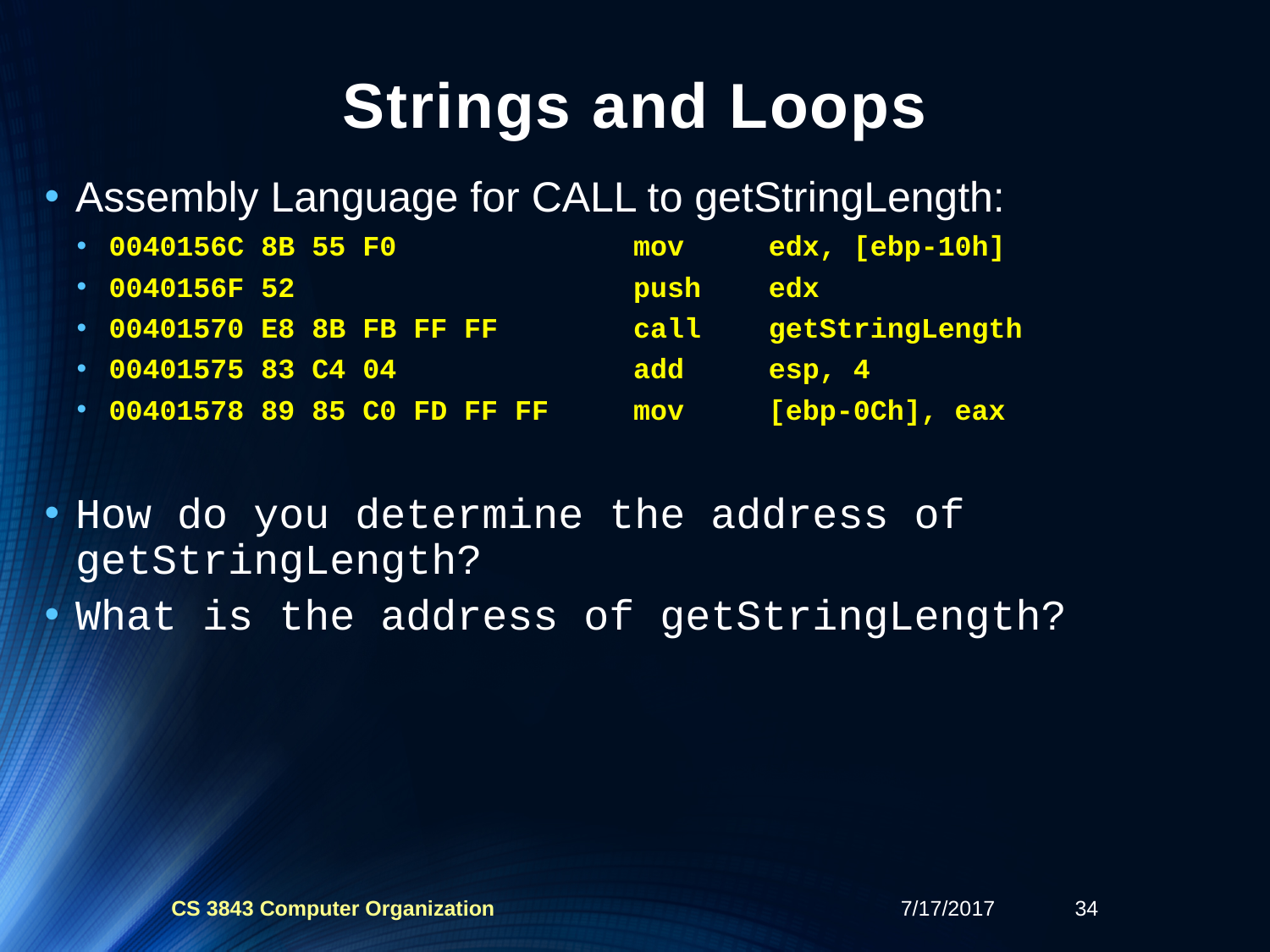

# Strings and Loops
Assembly Language for CALL to getStringLength:
0040156C 8B 55 F0              mov     edx, [ebp-10h]
0040156F 52                    push    edx
00401570 E8 8B FB FF FF        call    getStringLength
00401575 83 C4 04              add     esp, 4
00401578 89 85 C0 FD FF FF     mov     [ebp-0Ch], eax

How do you determine the address of getStringLength?
What is the address of getStringLength?

CS 3843 Computer Organization
7/17/2017
34